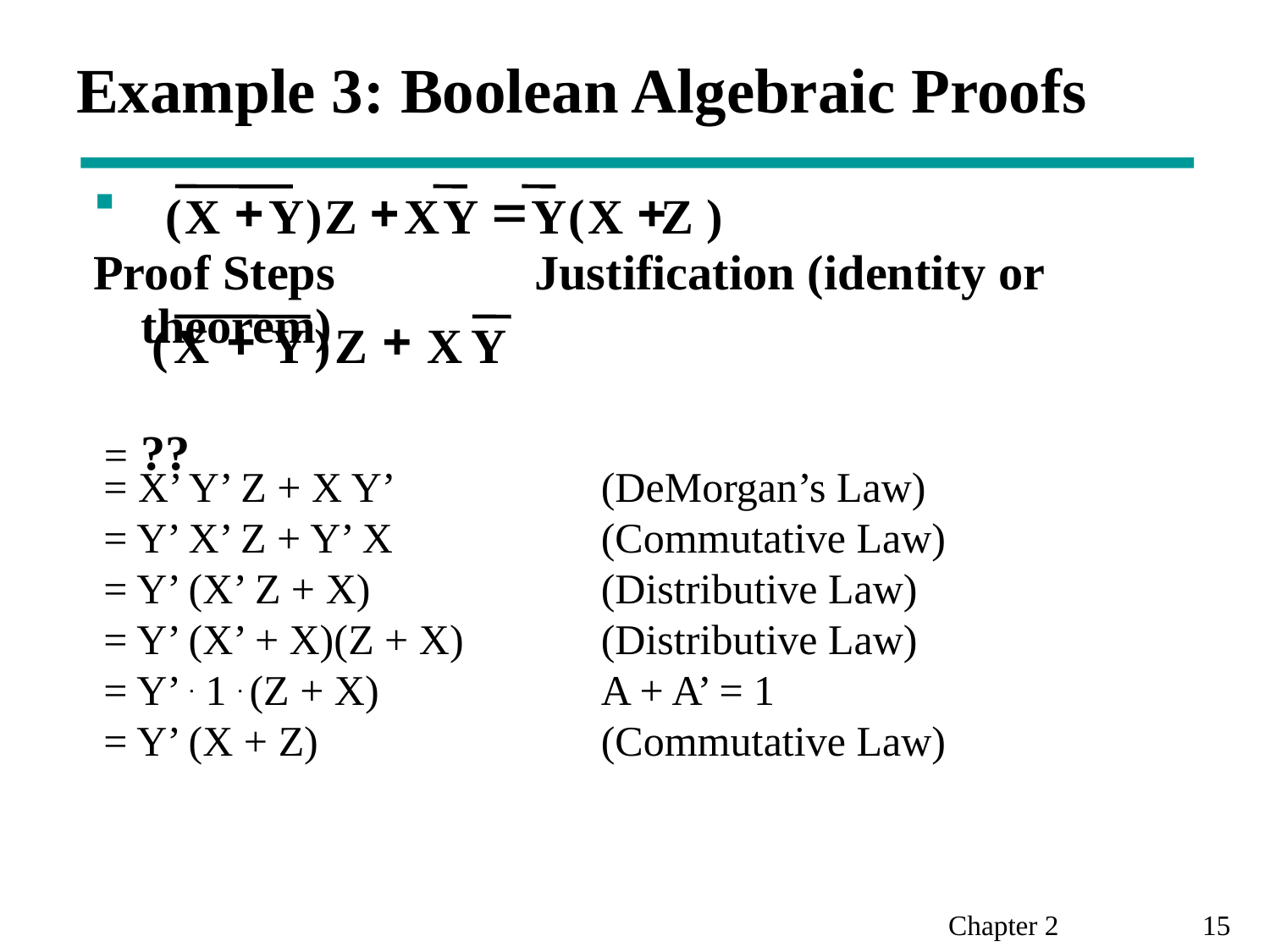

# Example 3: Boolean Algebraic Proofs

Proof Steps		 Justification (identity or theorem)

 = 	??
+
+
=
+
(
X
Y
)
Z
X
Y
Y
(
X
Z
)

+
+
(
X
Y
)
Z
X
Y

 = X’ Y’ Z + X Y’ 		(DeMorgan’s Law)
 = Y’ X’ Z + Y’ X 		(Commutative Law)
 = Y’ (X’ Z + X) 		(Distributive Law)
 = Y’ (X’ + X)(Z + X) 	(Distributive Law)
 = Y’ . 1 . (Z + X)        		A + A’ = 1
 = Y’ (X + Z)		            (Commutative Law)

Chapter 2 		15